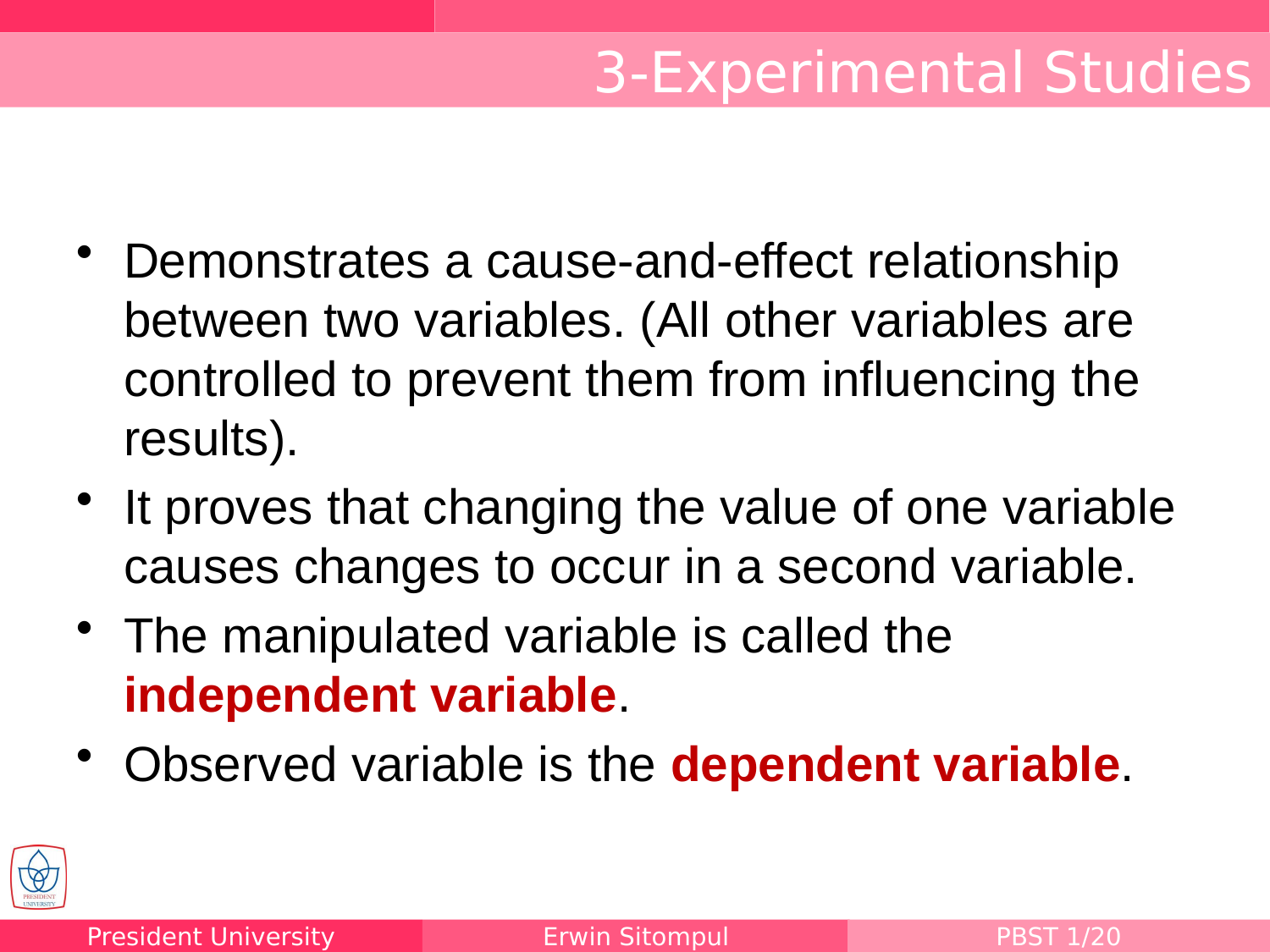

# 3-Experimental Studies
Demonstrates a cause-and-effect relationship between two variables. (All other variables are controlled to prevent them from influencing the results).
It proves that changing the value of one variable causes changes to occur in a second variable.
The manipulated variable is called the independent variable.
Observed variable is the dependent variable.